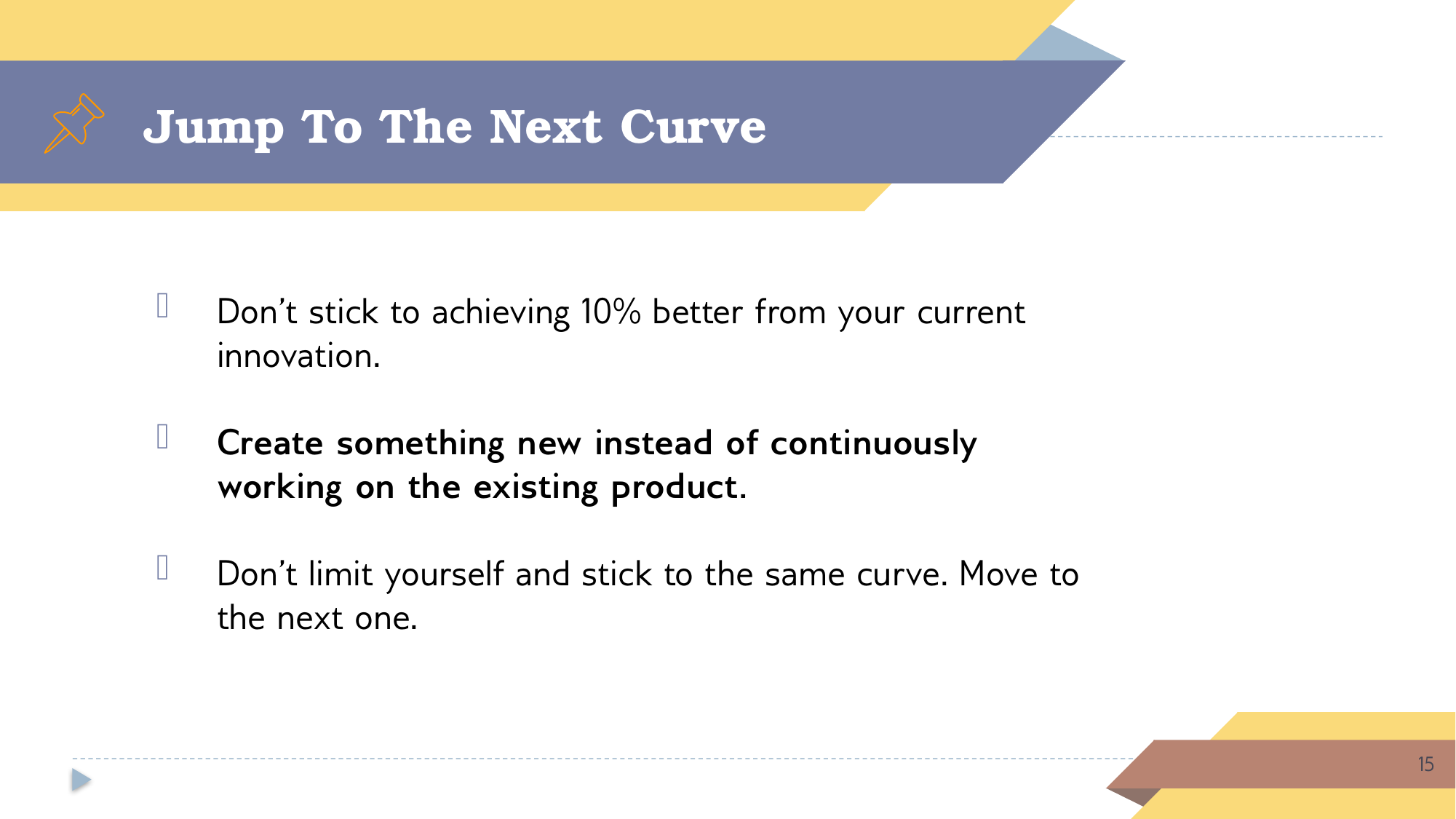

# Jump To The Next Curve

Don’t stick to achieving 10% better from your current innovation.

Create something new instead of continuously working on the existing product.

Don’t limit yourself and stick to the same curve. Move to the next one.
15